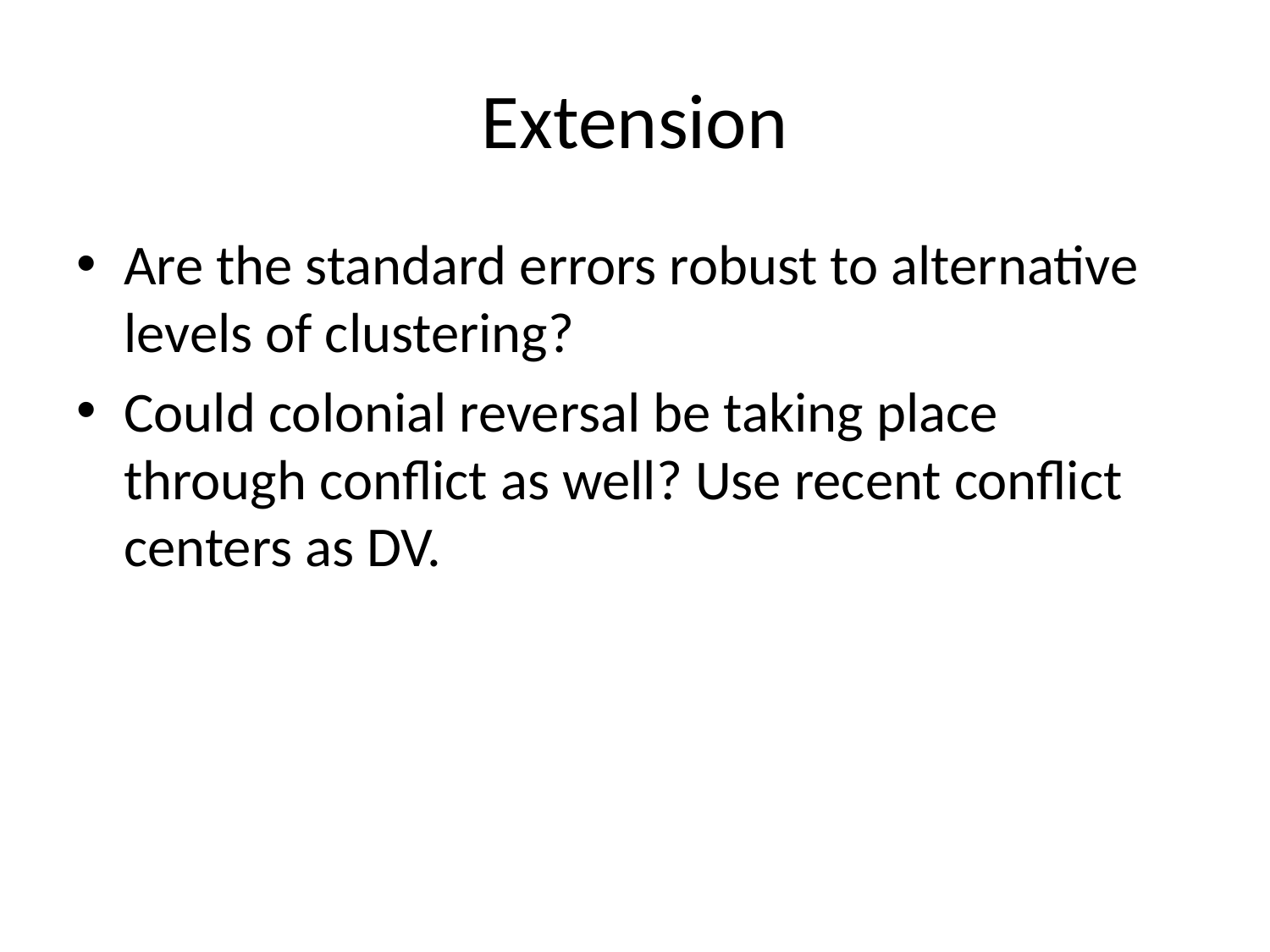

# Extension
Are the standard errors robust to alternative levels of clustering?
Could colonial reversal be taking place through conflict as well? Use recent conflict centers as DV.